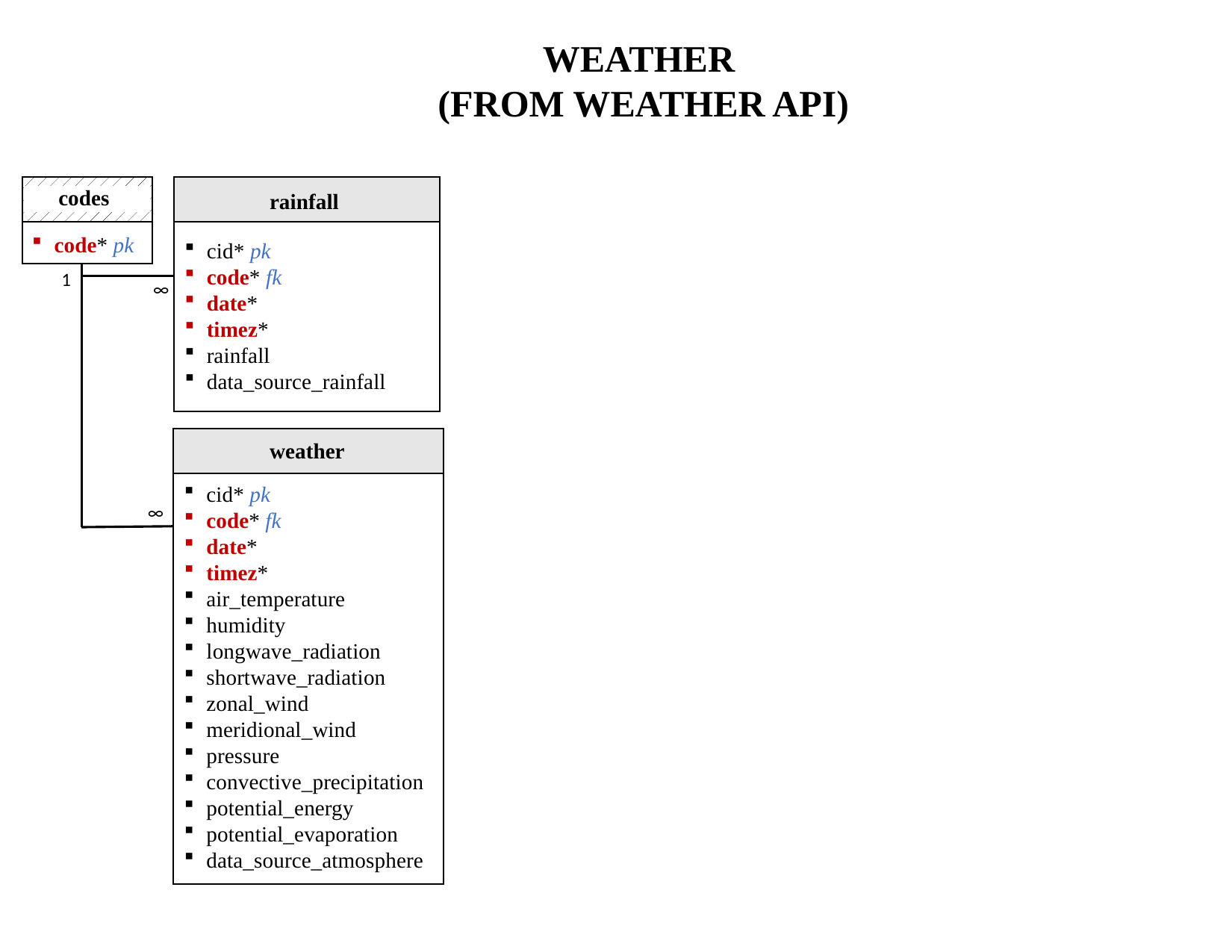

Weather
(From Weather API)

codes

code* pk

weather

cid* pk
code* fk
date*
timez*
rainfall
data_source_rainfall
rainfall
1
∞

weather

cid* pk
code* fk
date*
timez*
air_temperature
humidity
longwave_radiation
shortwave_radiation
zonal_wind
meridional_wind
pressure
convective_precipitation
potential_energy
potential_evaporation
data_source_atmosphere

weather
∞